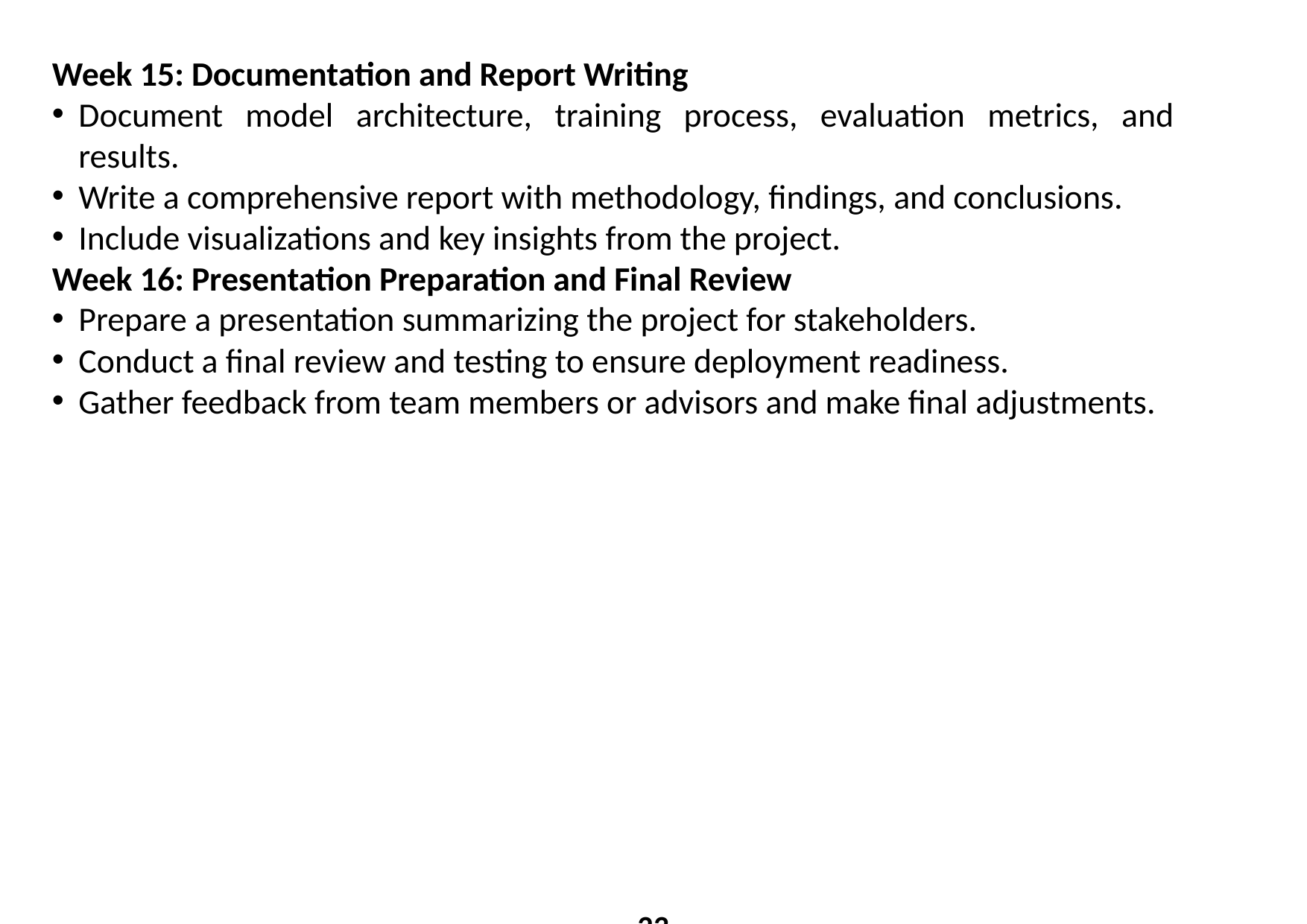

Week 15: Documentation and Report Writing
Document model architecture, training process, evaluation metrics, and results.
Write a comprehensive report with methodology, findings, and conclusions.
Include visualizations and key insights from the project.
Week 16: Presentation Preparation and Final Review
Prepare a presentation summarizing the project for stakeholders.
Conduct a final review and testing to ensure deployment readiness.
Gather feedback from team members or advisors and make final adjustments.

23